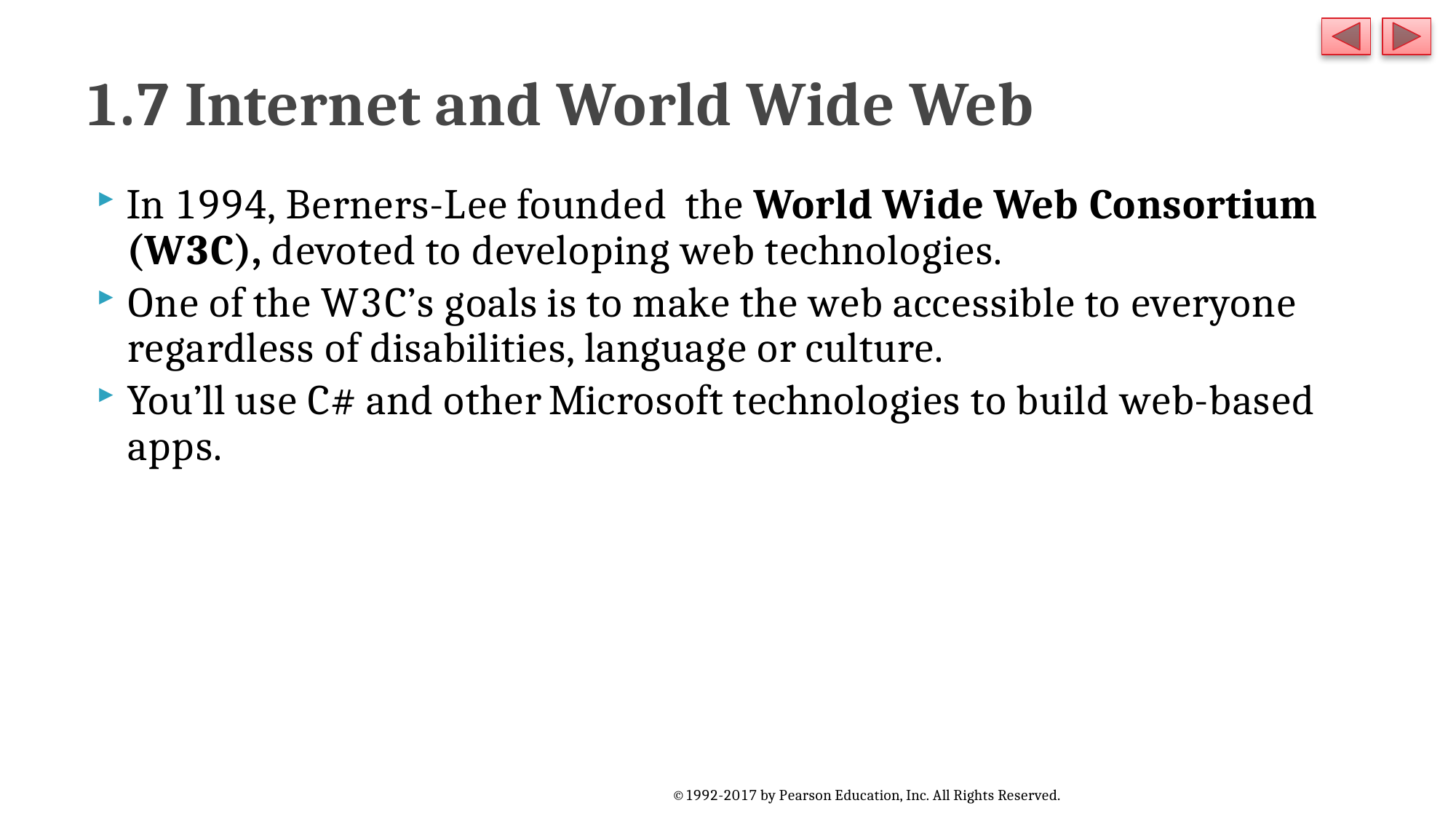

# 1.7 Internet and World Wide Web
In 1994, Berners-Lee founded  the World Wide Web Consortium (W3C), devoted to developing web technologies.
One of the W3C’s goals is to make the web accessible to everyone regardless of disabilities, language or culture.
You’ll use C# and other Microsoft technologies to build web-based apps.

©1992-2017 by Pearson Education, Inc. All Rights Reserved.